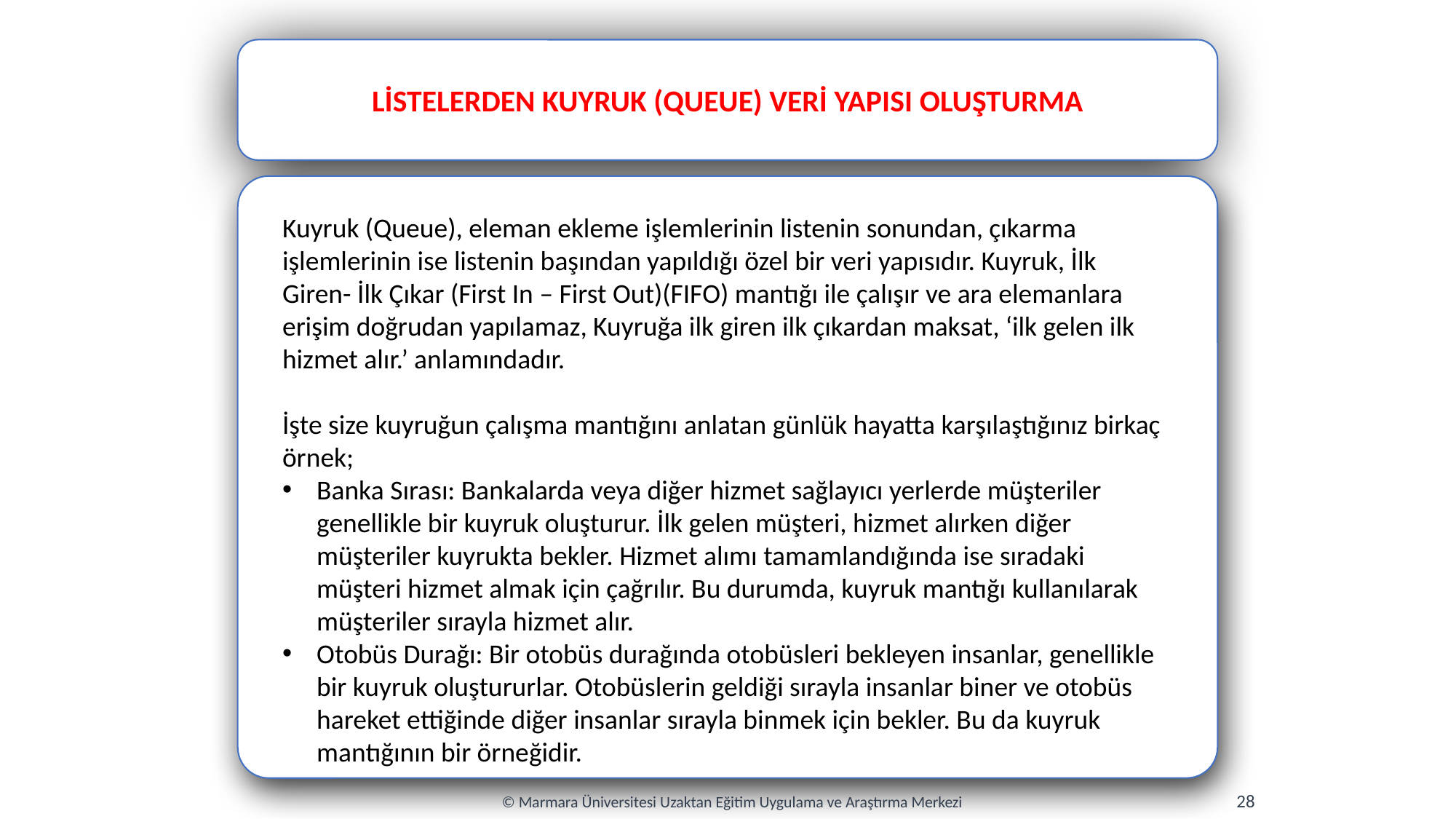

LİSTELERDEN KUYRUK (QUEUE) VERİ YAPISI OLUŞTURMA

Kuyruk (Queue), eleman ekleme işlemlerinin listenin sonundan, çıkarma işlemlerinin ise listenin başından yapıldığı özel bir veri yapısıdır. Kuyruk, İlk Giren- İlk Çıkar (First In – First Out)(FIFO) mantığı ile çalışır ve ara elemanlara erişim doğrudan yapılamaz, Kuyruğa ilk giren ilk çıkardan maksat, ‘ilk gelen ilk hizmet alır.’ anlamındadır.

İşte size kuyruğun çalışma mantığını anlatan günlük hayatta karşılaştığınız birkaç örnek;
Banka Sırası: Bankalarda veya diğer hizmet sağlayıcı yerlerde müşteriler genellikle bir kuyruk oluşturur. İlk gelen müşteri, hizmet alırken diğer müşteriler kuyrukta bekler. Hizmet alımı tamamlandığında ise sıradaki müşteri hizmet almak için çağrılır. Bu durumda, kuyruk mantığı kullanılarak müşteriler sırayla hizmet alır.
Otobüs Durağı: Bir otobüs durağında otobüsleri bekleyen insanlar, genellikle bir kuyruk oluştururlar. Otobüslerin geldiği sırayla insanlar biner ve otobüs hareket ettiğinde diğer insanlar sırayla binmek için bekler. Bu da kuyruk mantığının bir örneğidir.
28
© Marmara Üniversitesi Uzaktan Eğitim Uygulama ve Araştırma Merkezi